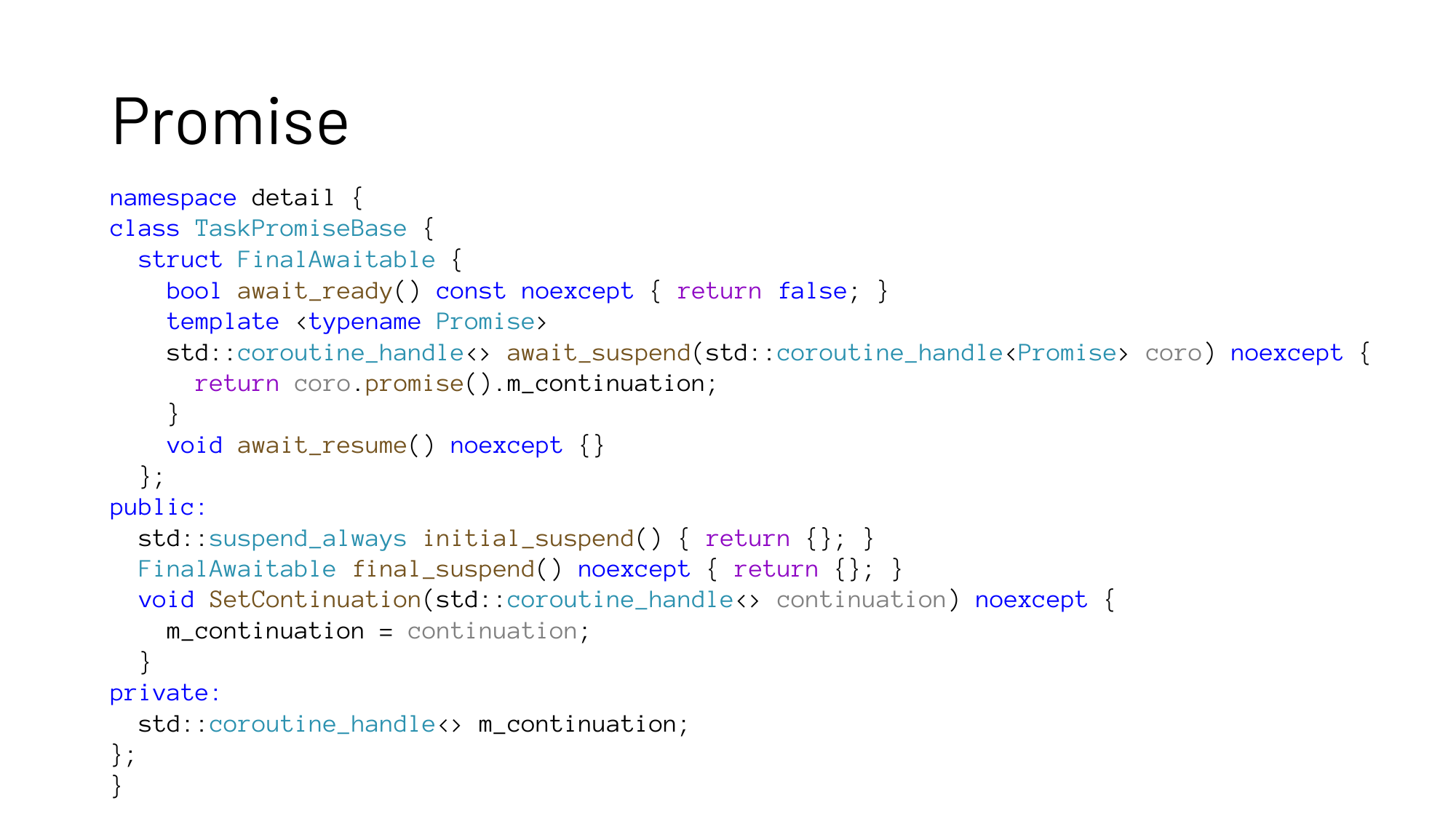

# Promise
namespace detail {
class TaskPromiseBase {
  struct FinalAwaitable {
    bool await_ready() const noexcept { return false; }
    template <typename Promise>
    std::coroutine_handle<> await_suspend(std::coroutine_handle<Promise> coro) noexcept {
      return coro.promise().m_continuation;
    }
    void await_resume() noexcept {}
  };
public:
  std::suspend_always initial_suspend() { return {}; }
  FinalAwaitable final_suspend() noexcept { return {}; }
  void SetContinuation(std::coroutine_handle<> continuation) noexcept {
    m_continuation = continuation;
  }
private:
  std::coroutine_handle<> m_continuation;
};
}